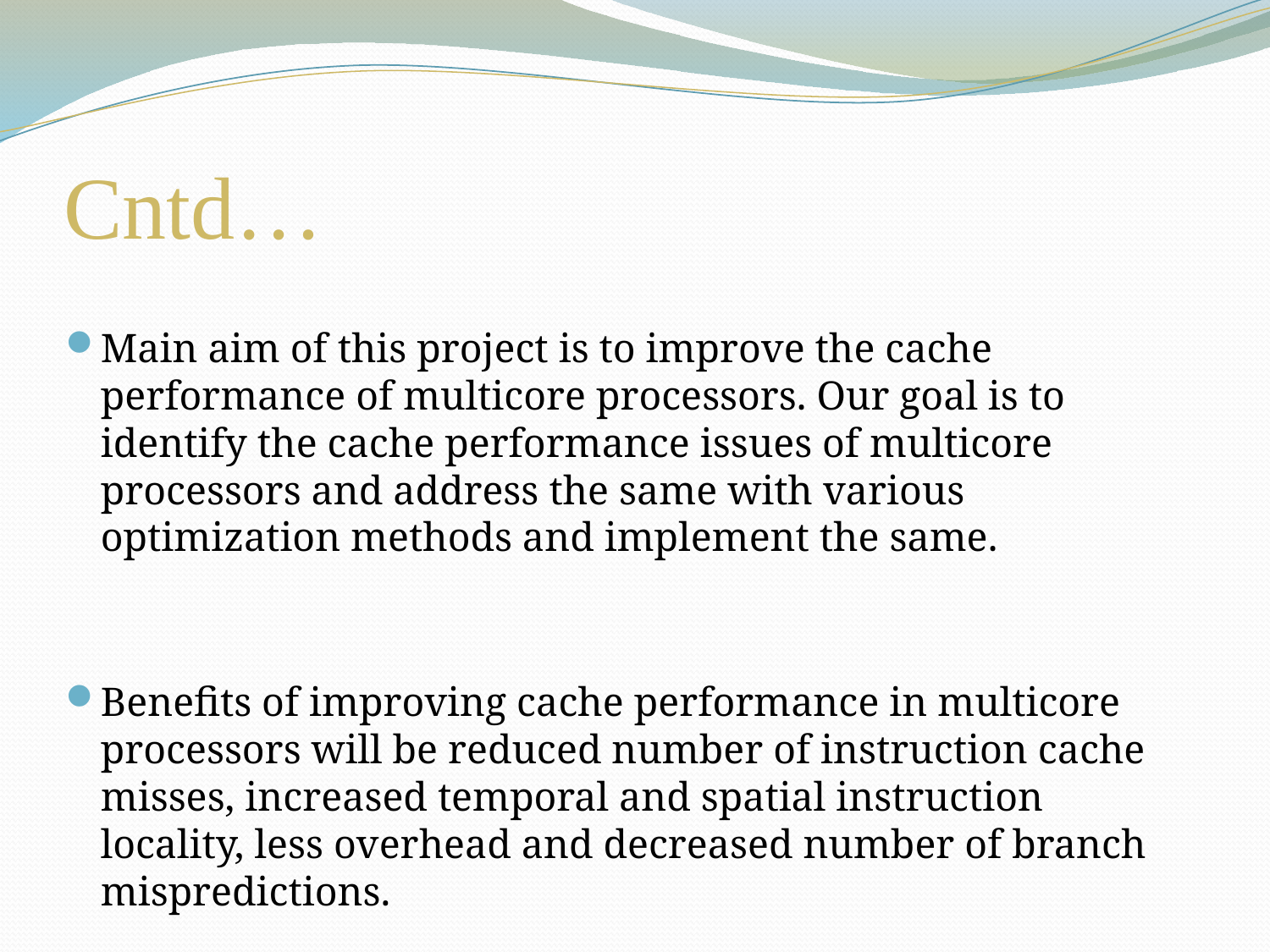

# Cntd…
Main aim of this project is to improve the cache performance of multicore processors. Our goal is to identify the cache performance issues of multicore processors and address the same with various optimization methods and implement the same.

Benefits of improving cache performance in multicore processors will be reduced number of instruction cache misses, increased temporal and spatial instruction locality, less overhead and decreased number of branch mispredictions.